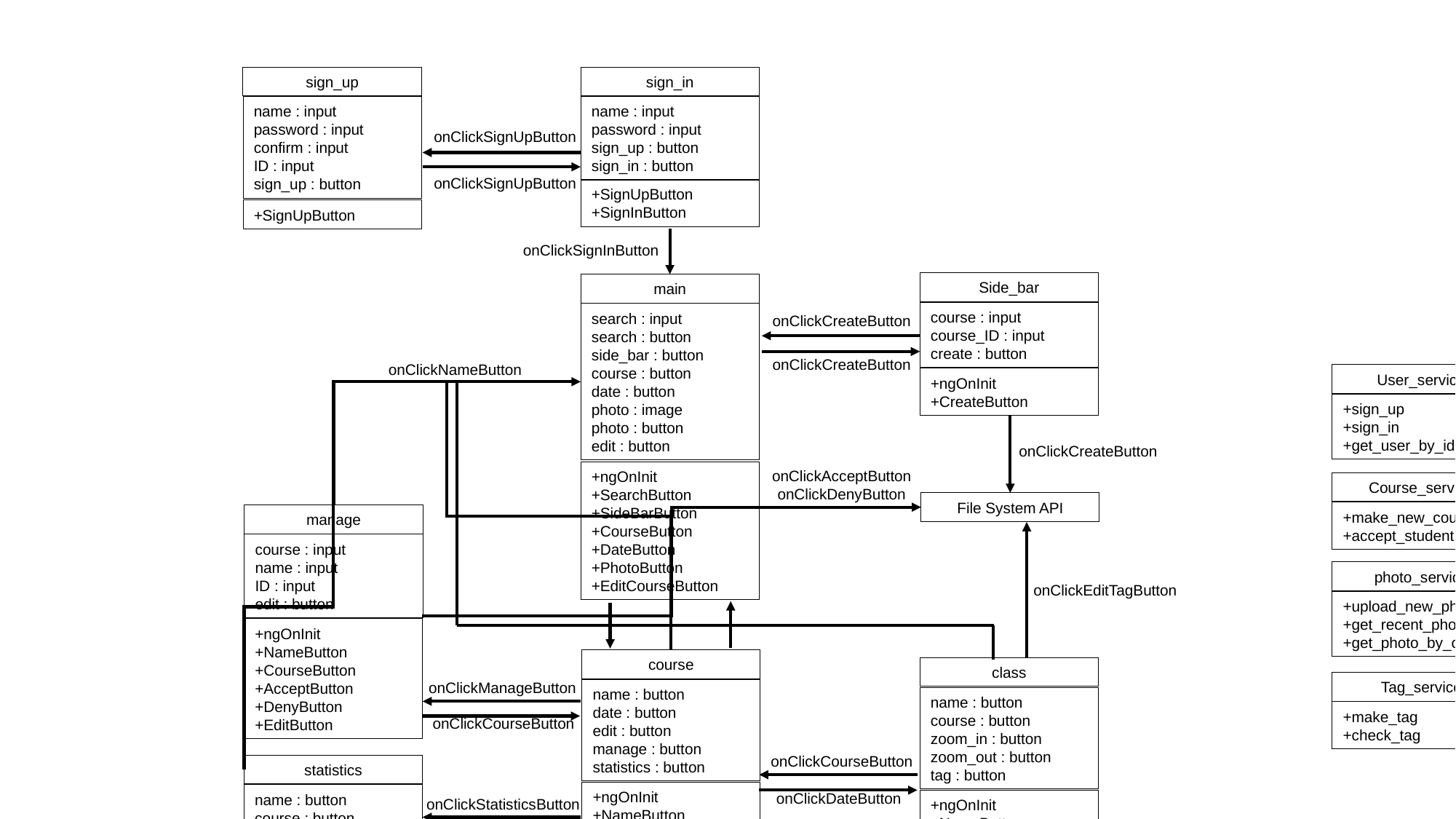

sign_up
name : input
password : input
confirm : input
ID : input
sign_up : button
+SignUpButton
sign_in
name : input
password : input
sign_up : button
sign_in : button
+SignUpButton
+SignInButton
onClickSignUpButton
onClickSignUpButton
onClickSignInButton
Side_bar
course : input
course_ID : input
create : button
+ngOnInit
+CreateButton
main
search : input
search : button
side_bar : button
course : button
date : button
photo : image
photo : button
edit : button
+ngOnInit
+SearchButton
+SideBarButton
+CourseButton
+DateButton
+PhotoButton
+EditCourseButton
onClickCreateButton
onClickCreateButton
onClickNameButton
User_service
+sign_up
+sign_in
+get_user_by_id
onClickCreateButton
onClickAcceptButton
onClickDenyButton
Course_service
+make_new_course
+accept_student
File System API
manage
course : input
name : input
ID : input
edit : button
+ngOnInit
+NameButton
+CourseButton
+AcceptButton
+DenyButton
+EditButton
photo_service
+upload_new_photo
+get_recent_photo
+get_photo_by_course
onClickEditTagButton
course
name : button
date : button
edit : button
manage : button
statistics : button
+ngOnInit
+NameButton
+DateButton
+EditButton
+ManageButton
+StatisticsButton
class
name : button
course : button
zoom_in : button
zoom_out : button
tag : button
+ngOnInit
+NameButton
+CourseButton
+ZoomInButton
+ZoomOutButton
+EditTagButton
Tag_service
+make_tag
+check_tag
onClickManageButton
onClickCourseButton
onClickCourseButton
statistics
name : button
course : button
+ngOnInit
+NameButton
+CourseButton
onClickDateButton
onClickStatisticsButton
onClickCourseButton